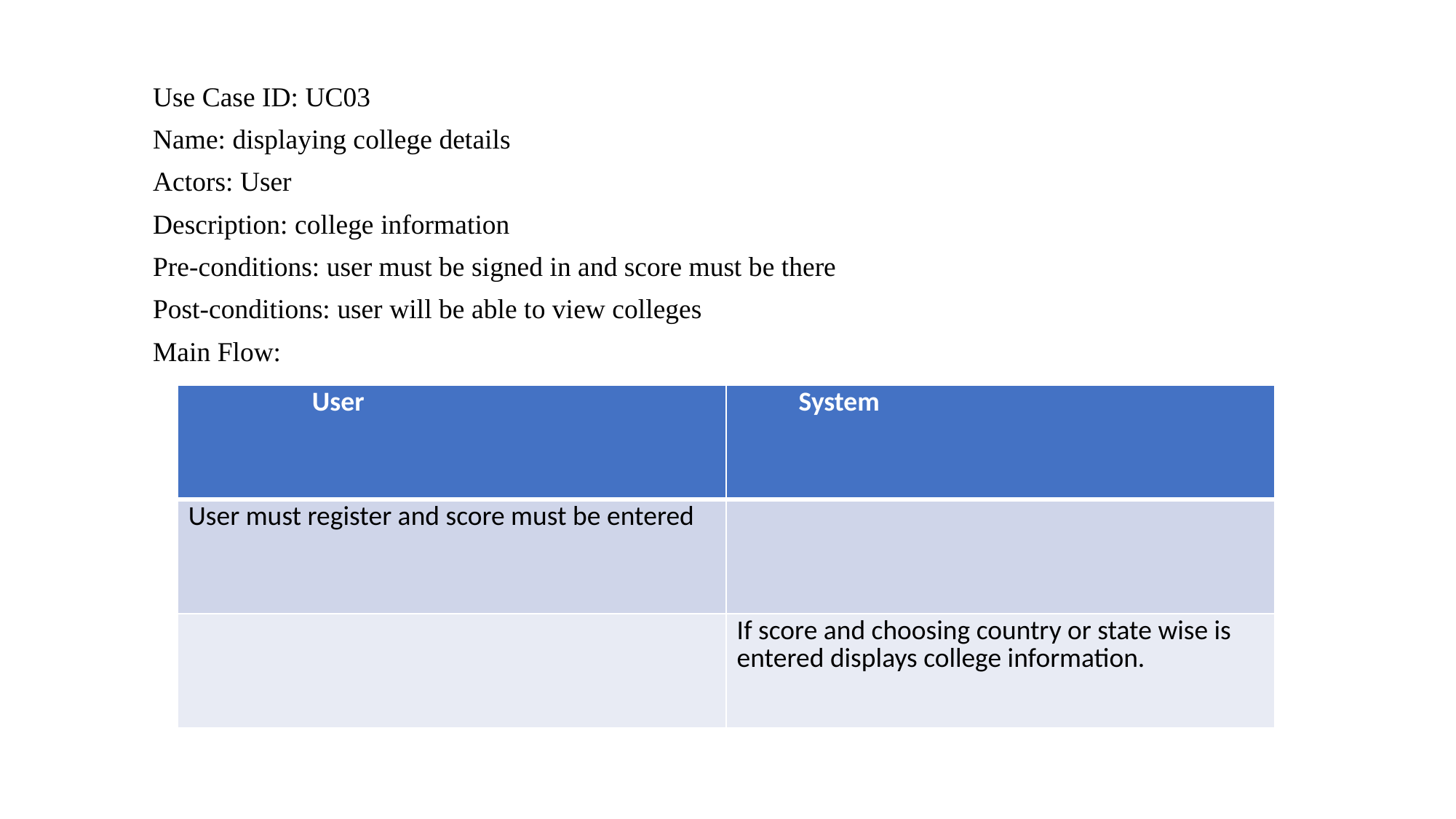

Use Case ID: UC03
Name: displaying college details
Actors: User
Description: college information
Pre-conditions: user must be signed in and score must be there
Post-conditions: user will be able to view colleges
Main Flow:

| User | System |
| --- | --- |
| User must register and score must be entered |  |
|  | If score and choosing country or state wise is entered displays college information. |